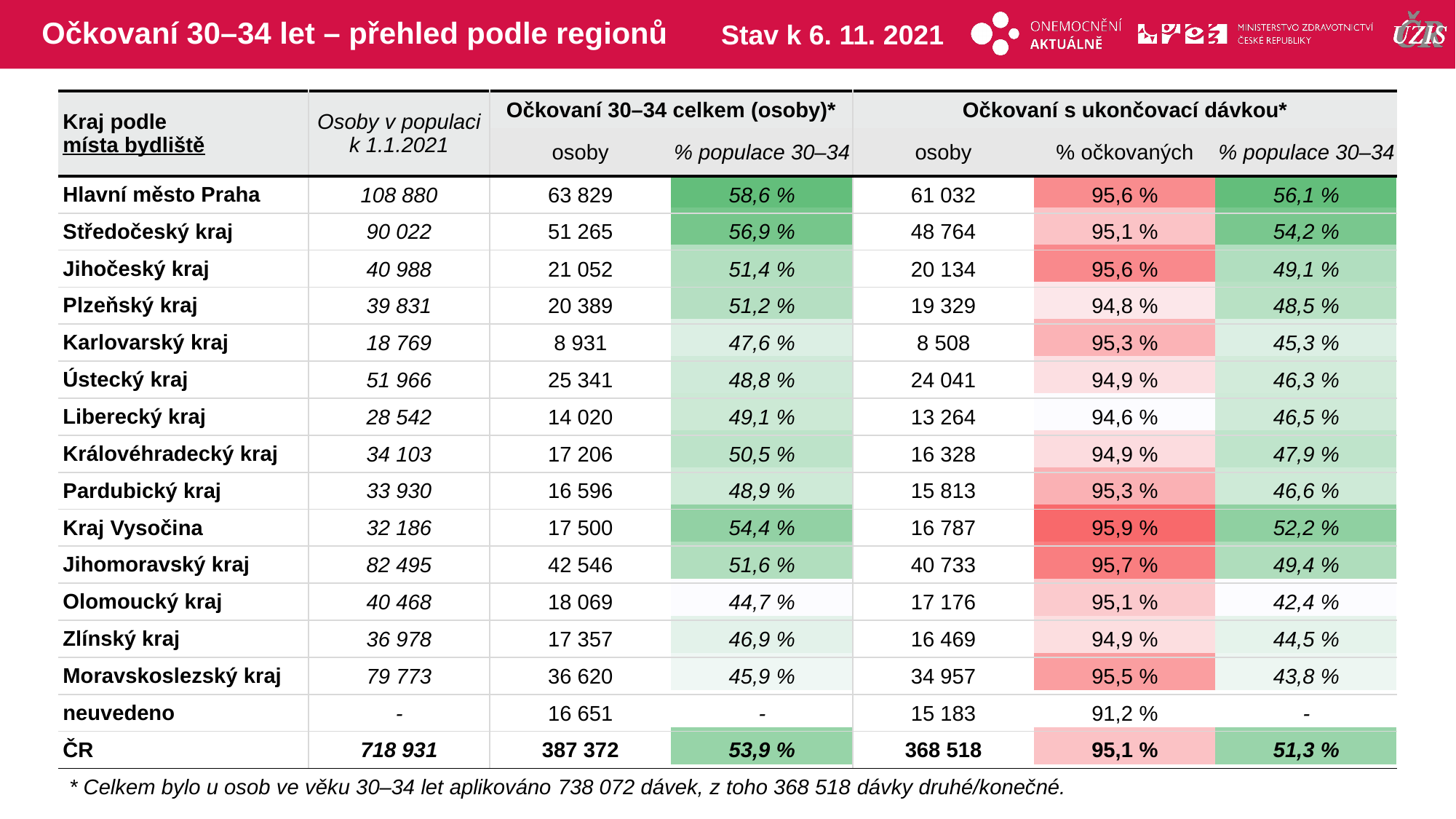

# Očkovaní 30–34 let – přehled podle regionů
Stav k 6. 11. 2021
| Kraj podle místa bydliště | Osoby v populaci k 1.1.2021 | Očkovaní 30–34 celkem (osoby)\* |  | Očkovaní s ukončovací dávkou\* |  |  |
| --- | --- | --- | --- | --- | --- | --- |
|  |  | osoby | % populace 30–34 | osoby | % očkovaných | % populace 30–34 |
| Hlavní město Praha | 108 880 | 63 829 | 58,6 % | 61 032 | 95,6 % | 56,1 % |
| Středočeský kraj | 90 022 | 51 265 | 56,9 % | 48 764 | 95,1 % | 54,2 % |
| Jihočeský kraj | 40 988 | 21 052 | 51,4 % | 20 134 | 95,6 % | 49,1 % |
| Plzeňský kraj | 39 831 | 20 389 | 51,2 % | 19 329 | 94,8 % | 48,5 % |
| Karlovarský kraj | 18 769 | 8 931 | 47,6 % | 8 508 | 95,3 % | 45,3 % |
| Ústecký kraj | 51 966 | 25 341 | 48,8 % | 24 041 | 94,9 % | 46,3 % |
| Liberecký kraj | 28 542 | 14 020 | 49,1 % | 13 264 | 94,6 % | 46,5 % |
| Královéhradecký kraj | 34 103 | 17 206 | 50,5 % | 16 328 | 94,9 % | 47,9 % |
| Pardubický kraj | 33 930 | 16 596 | 48,9 % | 15 813 | 95,3 % | 46,6 % |
| Kraj Vysočina | 32 186 | 17 500 | 54,4 % | 16 787 | 95,9 % | 52,2 % |
| Jihomoravský kraj | 82 495 | 42 546 | 51,6 % | 40 733 | 95,7 % | 49,4 % |
| Olomoucký kraj | 40 468 | 18 069 | 44,7 % | 17 176 | 95,1 % | 42,4 % |
| Zlínský kraj | 36 978 | 17 357 | 46,9 % | 16 469 | 94,9 % | 44,5 % |
| Moravskoslezský kraj | 79 773 | 36 620 | 45,9 % | 34 957 | 95,5 % | 43,8 % |
| neuvedeno | - | 16 651 | - | 15 183 | 91,2 % | - |
| ČR | 718 931 | 387 372 | 53,9 % | 368 518 | 95,1 % | 51,3 % |
|  |  |  |  |  |  |
| --- | --- | --- | --- | --- | --- |
|  |  |  |  |  |  |
|  |  |  |  |  |  |
|  |  |  |  |  |  |
|  |  |  |  |  |  |
|  |  |  |  |  |  |
|  |  |  |  |  |  |
|  |  |  |  |  |  |
|  |  |  |  |  |  |
|  |  |  |  |  |  |
|  |  |  |  |  |  |
|  |  |  |  |  |  |
|  |  |  |  |  |  |
|  |  |  |  |  |  |
|  |  |  |  |  |  |
|  |  |  |  |  |  |
* Celkem bylo u osob ve věku 30–34 let aplikováno 738 072 dávek, z toho 368 518 dávky druhé/konečné.